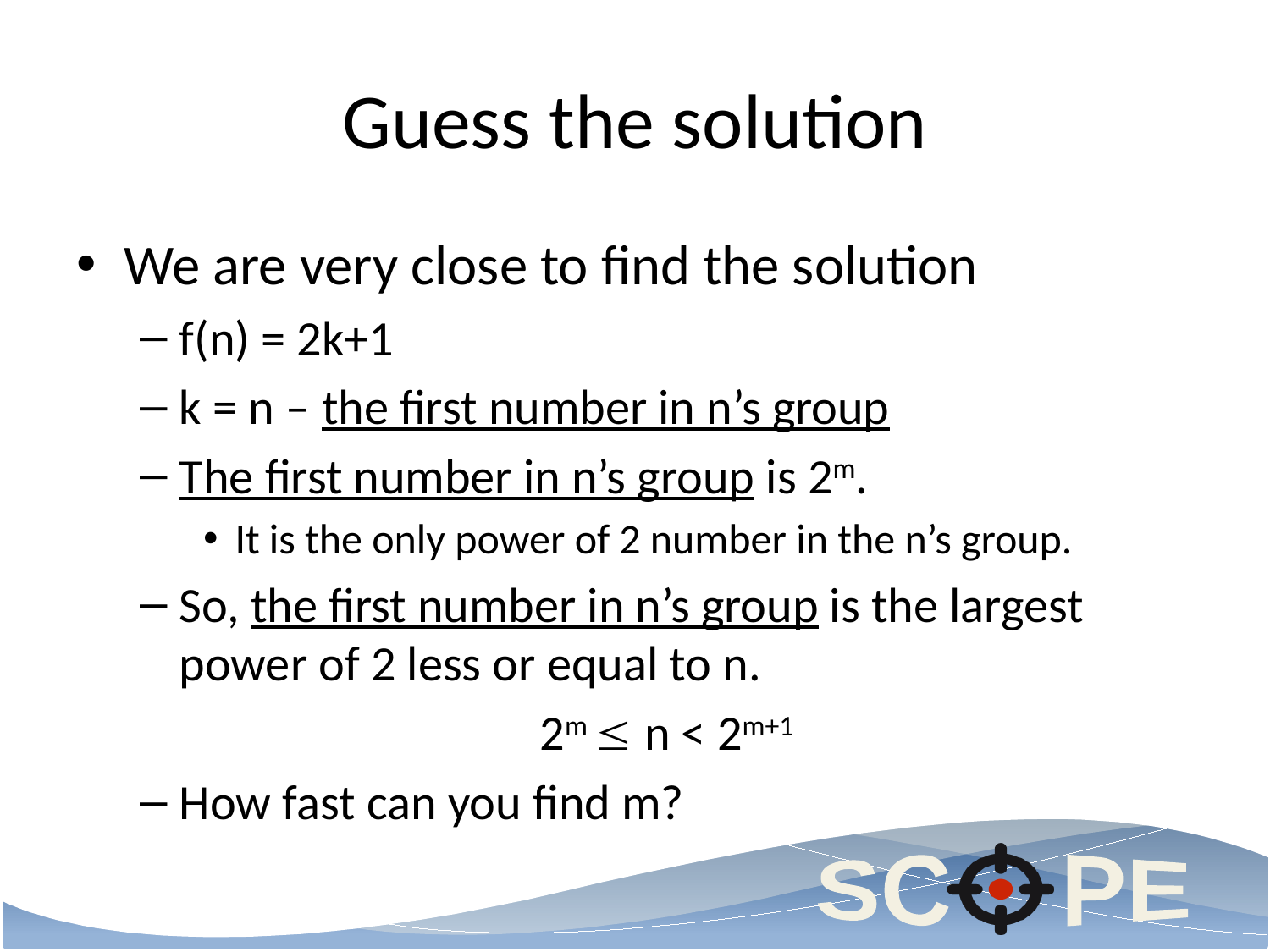

# Guess the solution
We are very close to find the solution
f(n) = 2k+1
k = n – the first number in n’s group
The first number in n’s group is 2m.
It is the only power of 2 number in the n’s group.
So, the first number in n’s group is the largest power of 2 less or equal to n.
2m ≤ n < 2m+1
How fast can you find m?